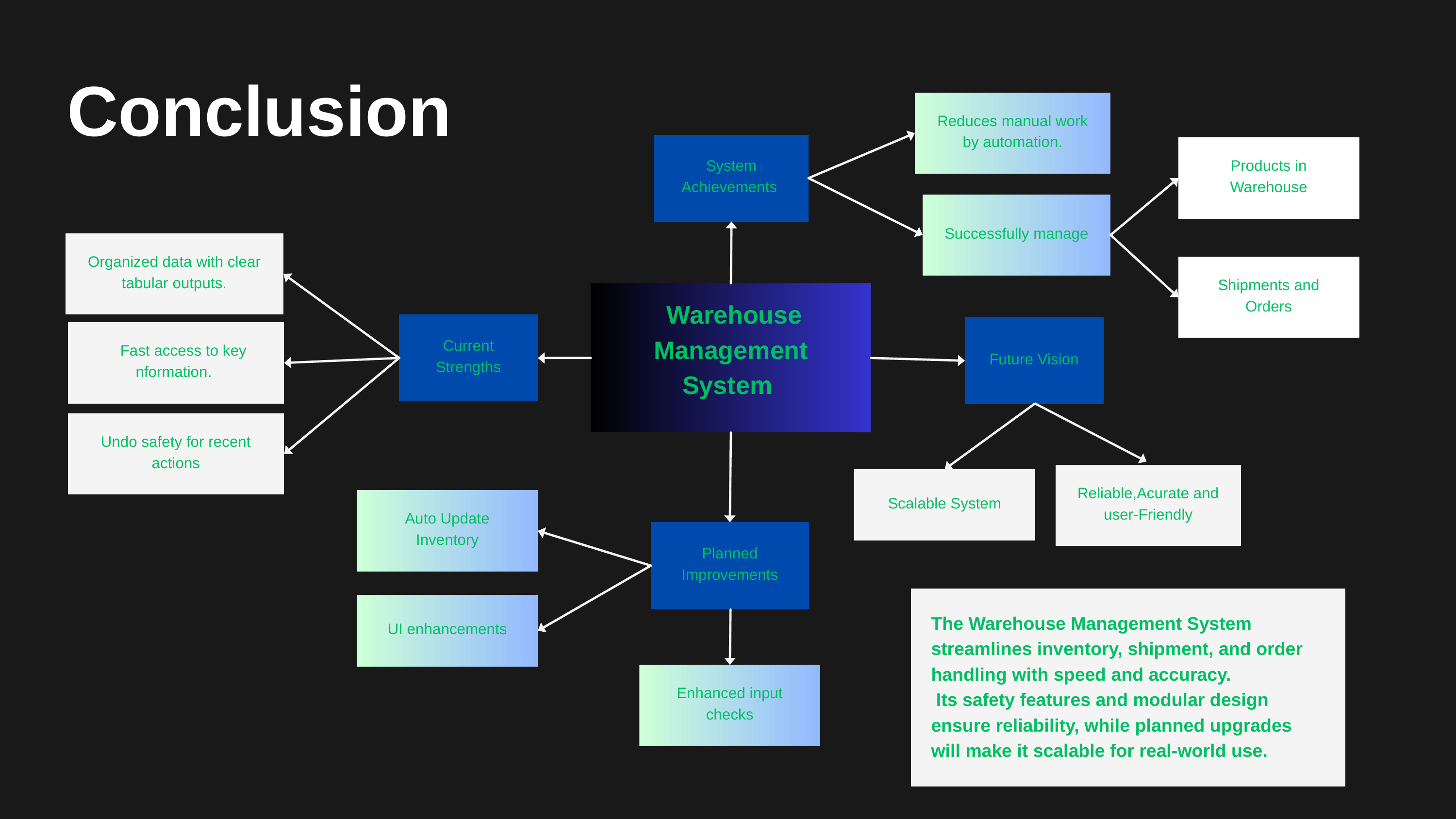

Conclusion

Reduces manual work by automation.

System Achievements

Products in Warehouse

Successfully manage

Organized data with clear tabular outputs.

Shipments and Orders

 Warehouse Management System

Current Strengths

Future Vision

 Fast access to key nformation.

Undo safety for recent actions

Reliable,Acurate and user-Friendly

Scalable System

Auto Update Inventory

Planned Improvements

The Warehouse Management System streamlines inventory, shipment, and order handling with speed and accuracy.
 Its safety features and modular design ensure reliability, while planned upgrades will make it scalable for real-world use.

UI enhancements

Enhanced input checks